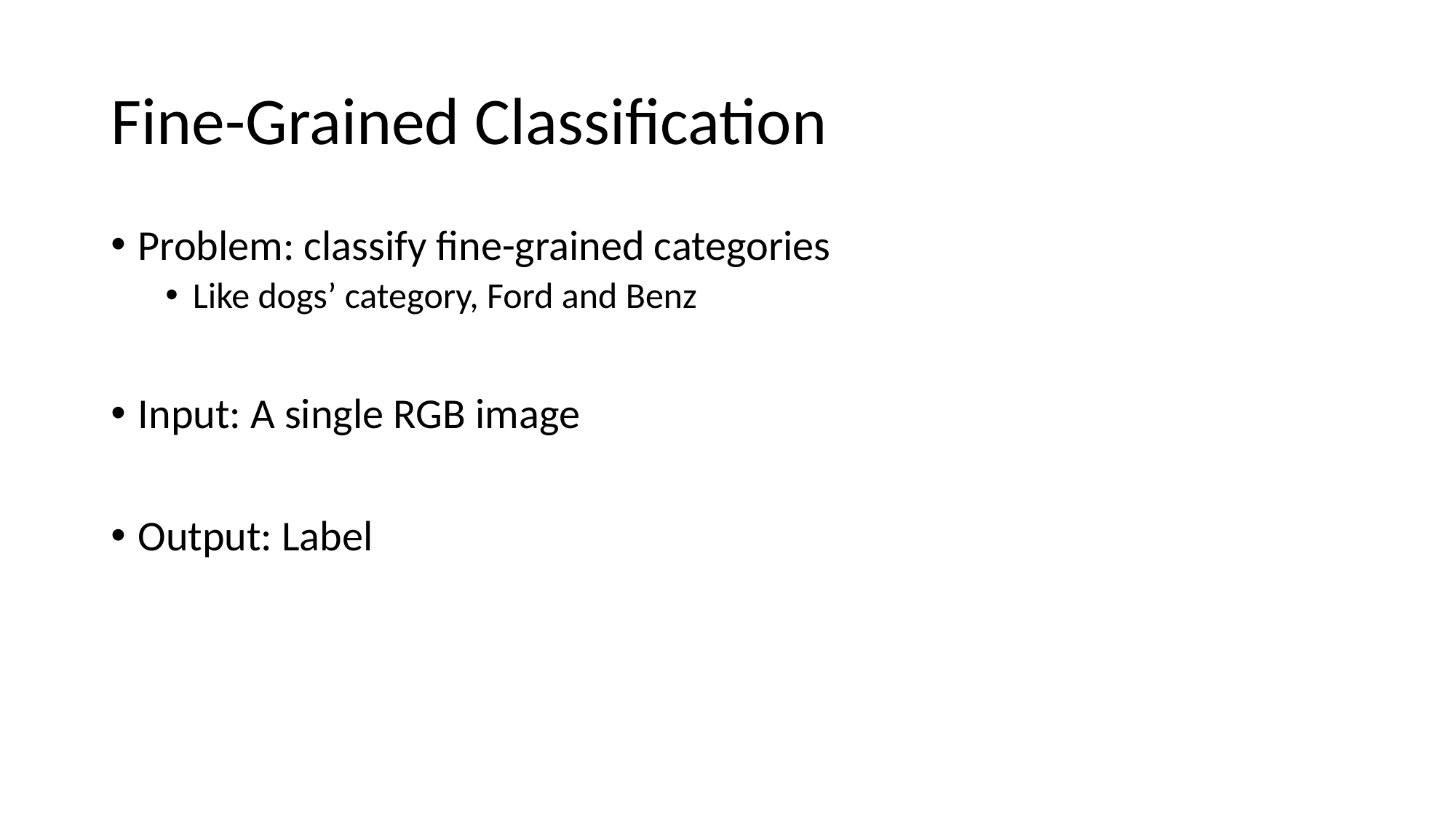

# Fine-Grained Classification
Problem: classify fine-grained categories
Like dogs’ category, Ford and Benz

Input: A single RGB image

Output: Label